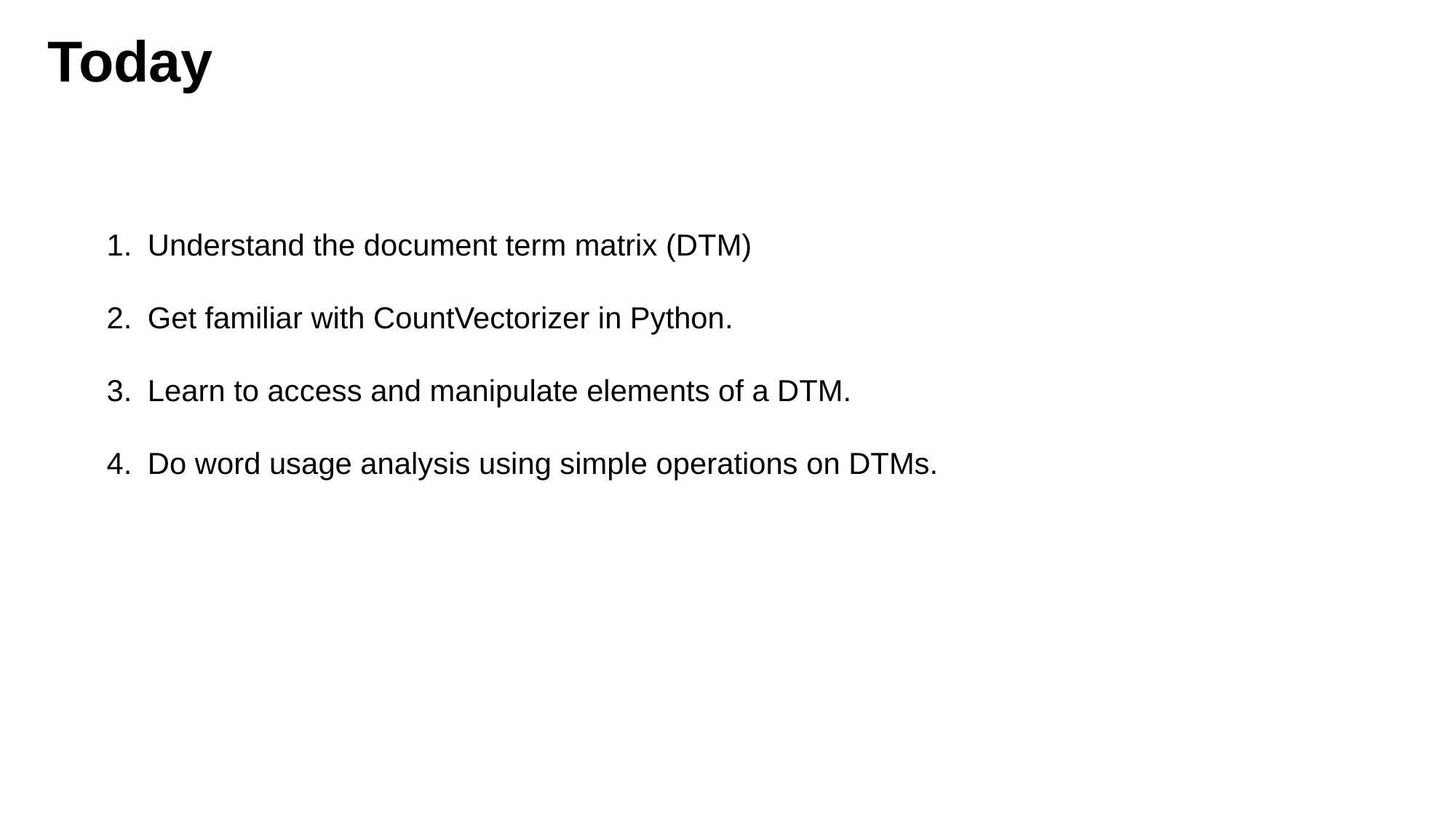

# Today

Understand the document term matrix (DTM)

Get familiar with CountVectorizer in Python.
Learn to access and manipulate elements of a DTM.

Do word usage analysis using simple operations on DTMs.